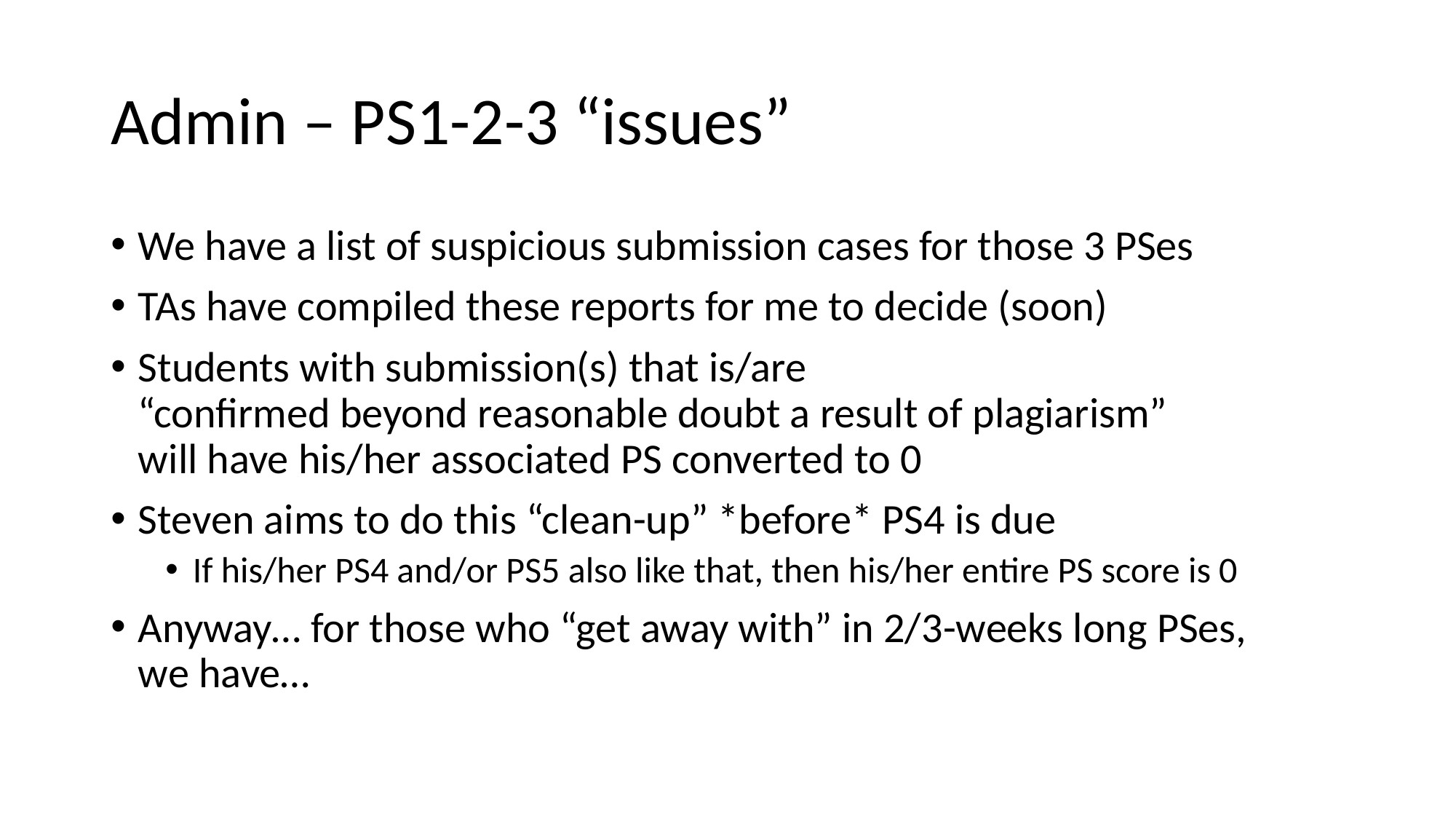

# Admin – PS1-2-3 “issues”
We have a list of suspicious submission cases for those 3 PSes
TAs have compiled these reports for me to decide (soon)
Students with submission(s) that is/are
“confirmed beyond reasonable doubt a result of plagiarism”
will have his/her associated PS converted to 0
Steven aims to do this “clean-up” *before* PS4 is due
If his/her PS4 and/or PS5 also like that, then his/her entire PS score is 0
Anyway… for those who “get away with” in 2/3-weeks long PSes,
we have…